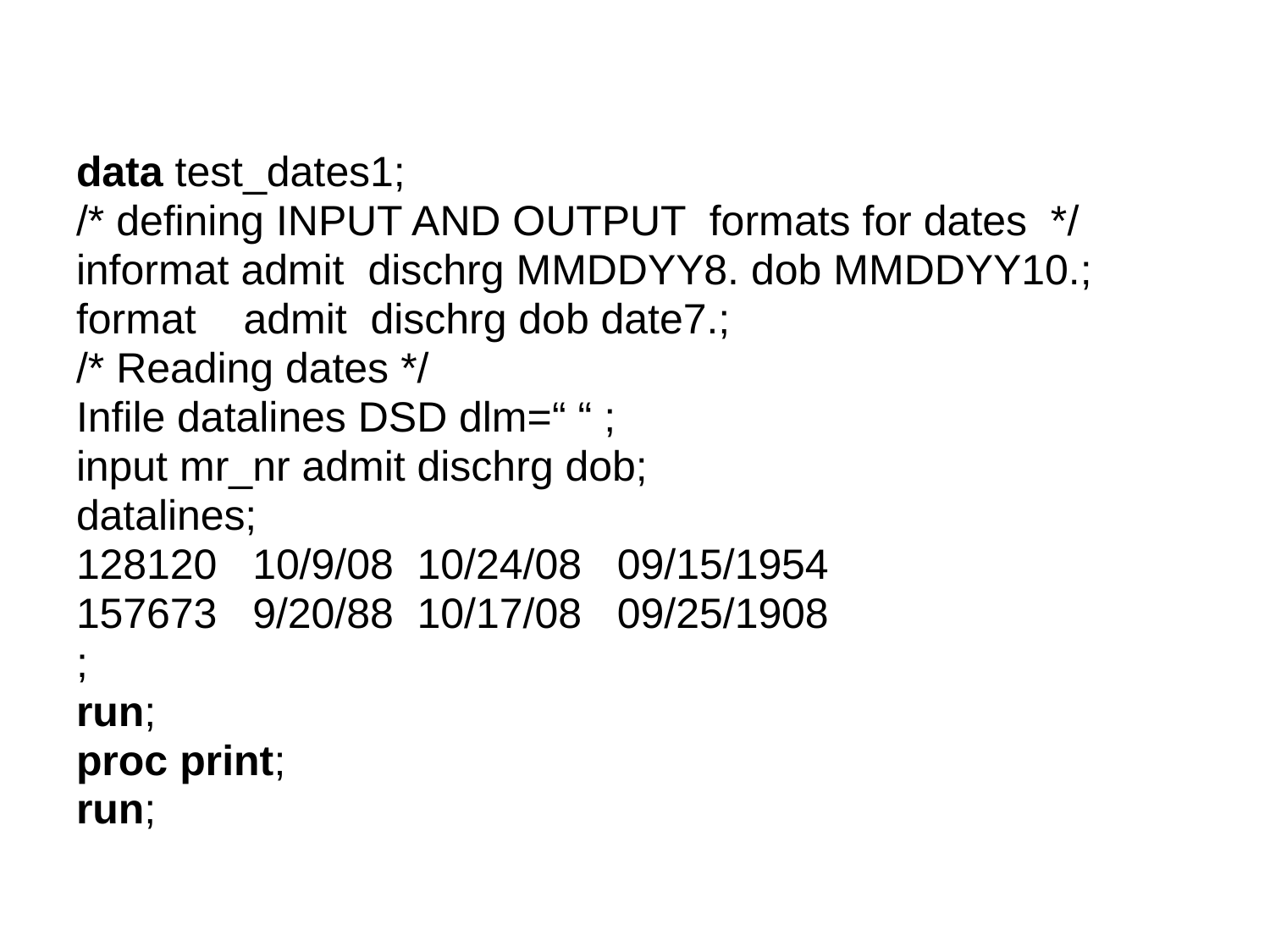

data test_dates1;
/* defining INPUT AND OUTPUT  formats for dates  */
informat admit  dischrg MMDDYY8. dob MMDDYY10.;
format    admit  dischrg dob date7.;
/* Reading dates */
Infile datalines DSD dlm=“ “ ;
input mr_nr admit dischrg dob;
datalines;
128120   10/9/08  10/24/08   09/15/1954
157673   9/20/88  10/17/08   09/25/1908
;
run;
proc print;
run;